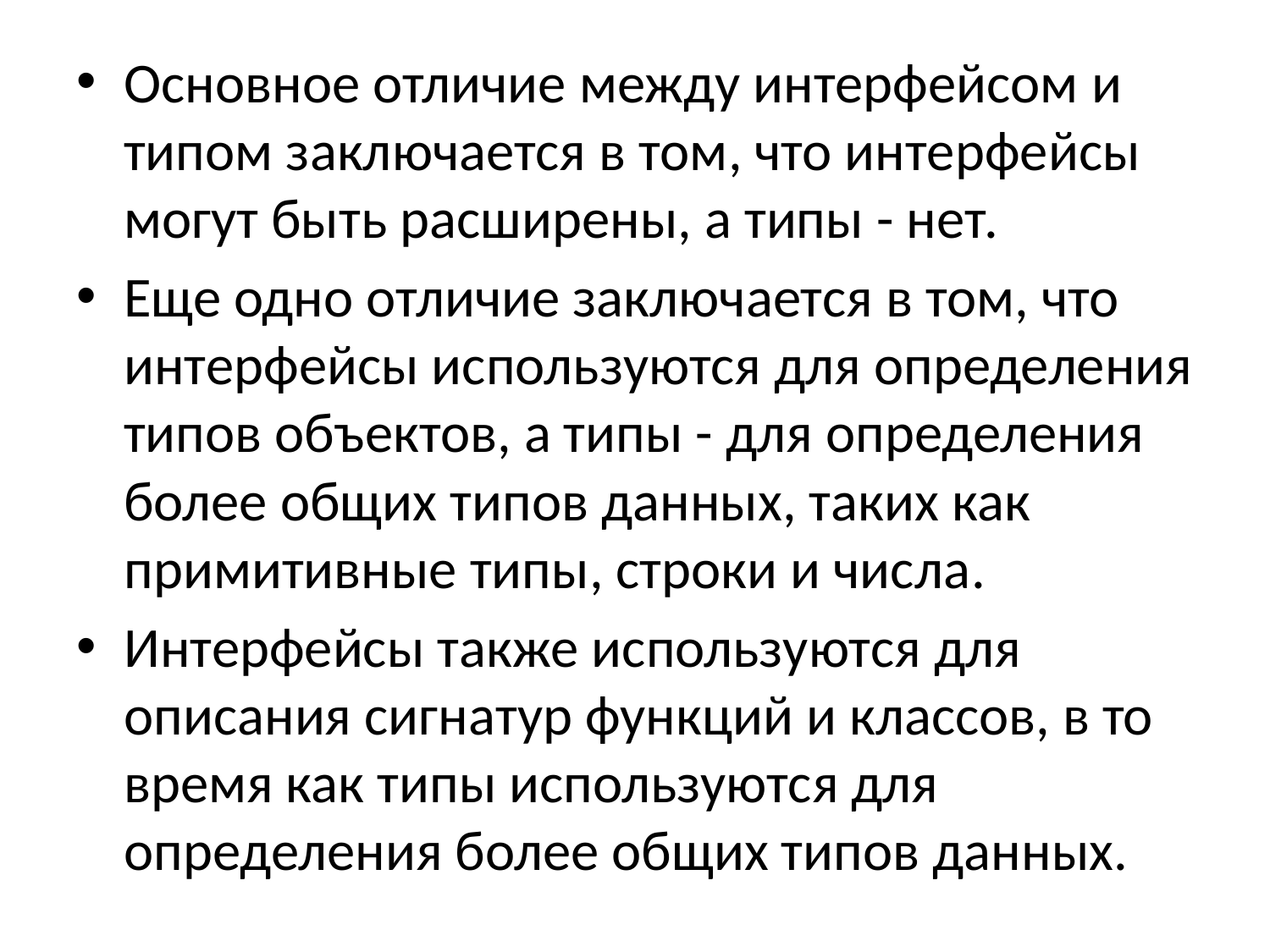

Основное отличие между интерфейсом и типом заключается в том, что интерфейсы могут быть расширены, а типы - нет.
Еще одно отличие заключается в том, что интерфейсы используются для определения типов объектов, а типы - для определения более общих типов данных, таких как примитивные типы, строки и числа.
Интерфейсы также используются для описания сигнатур функций и классов, в то время как типы используются для определения более общих типов данных.